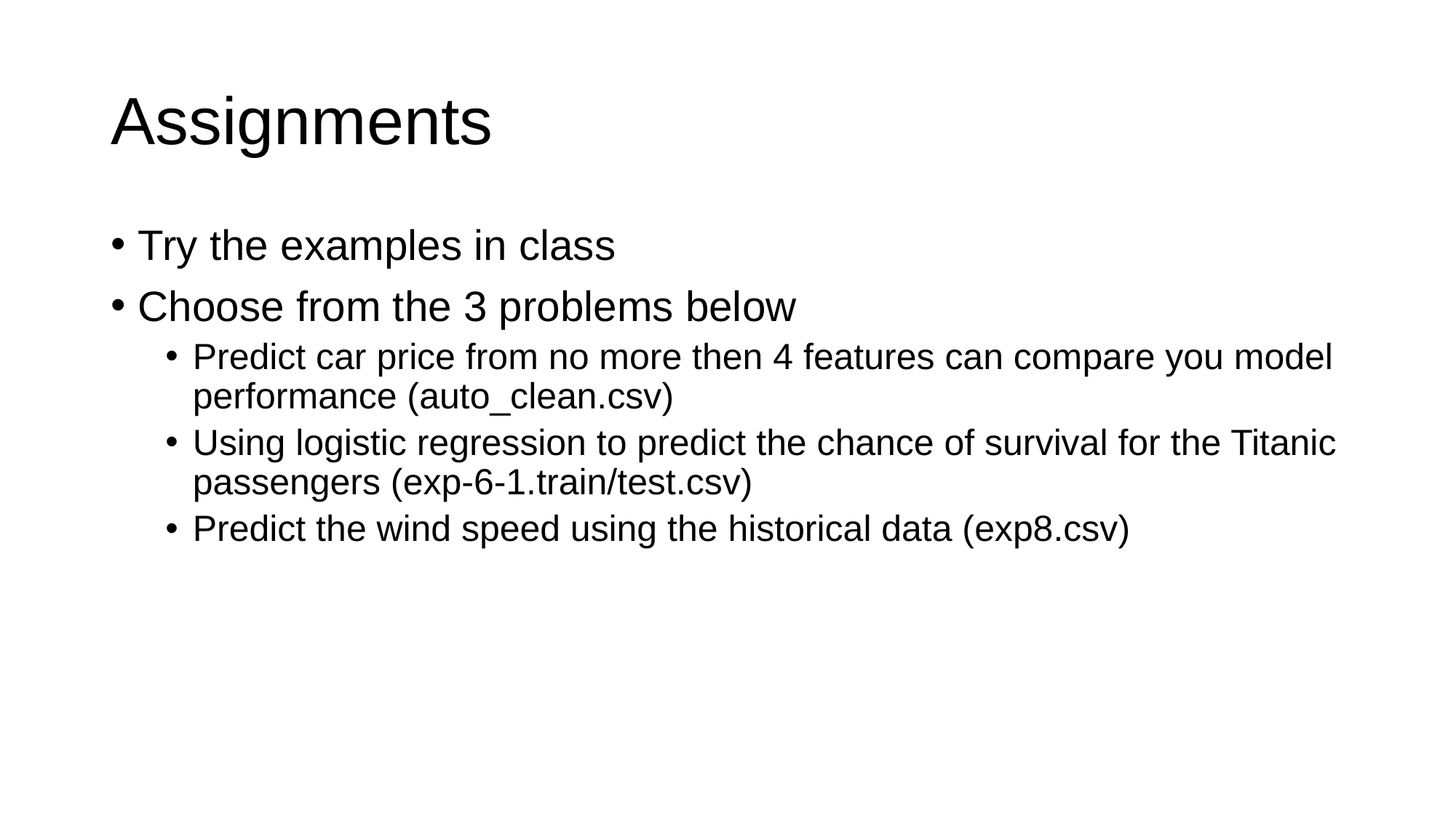

# Assignments
Try the examples in class
Choose from the 3 problems below
Predict car price from no more then 4 features can compare you model performance (auto_clean.csv)
Using logistic regression to predict the chance of survival for the Titanic passengers (exp-6-1.train/test.csv)
Predict the wind speed using the historical data (exp8.csv)